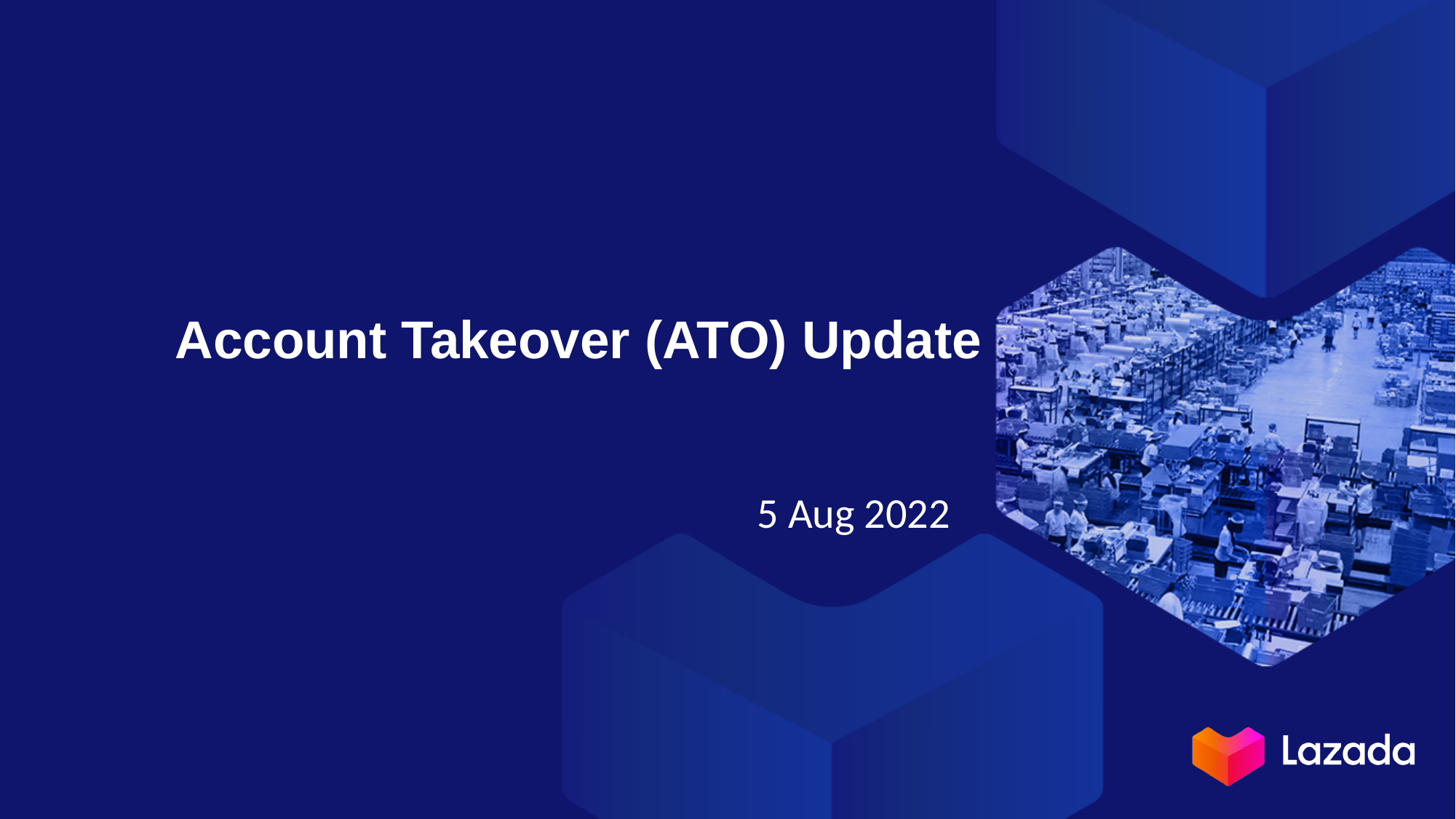

Account Takeover (ATO) Update
5 Aug 2022